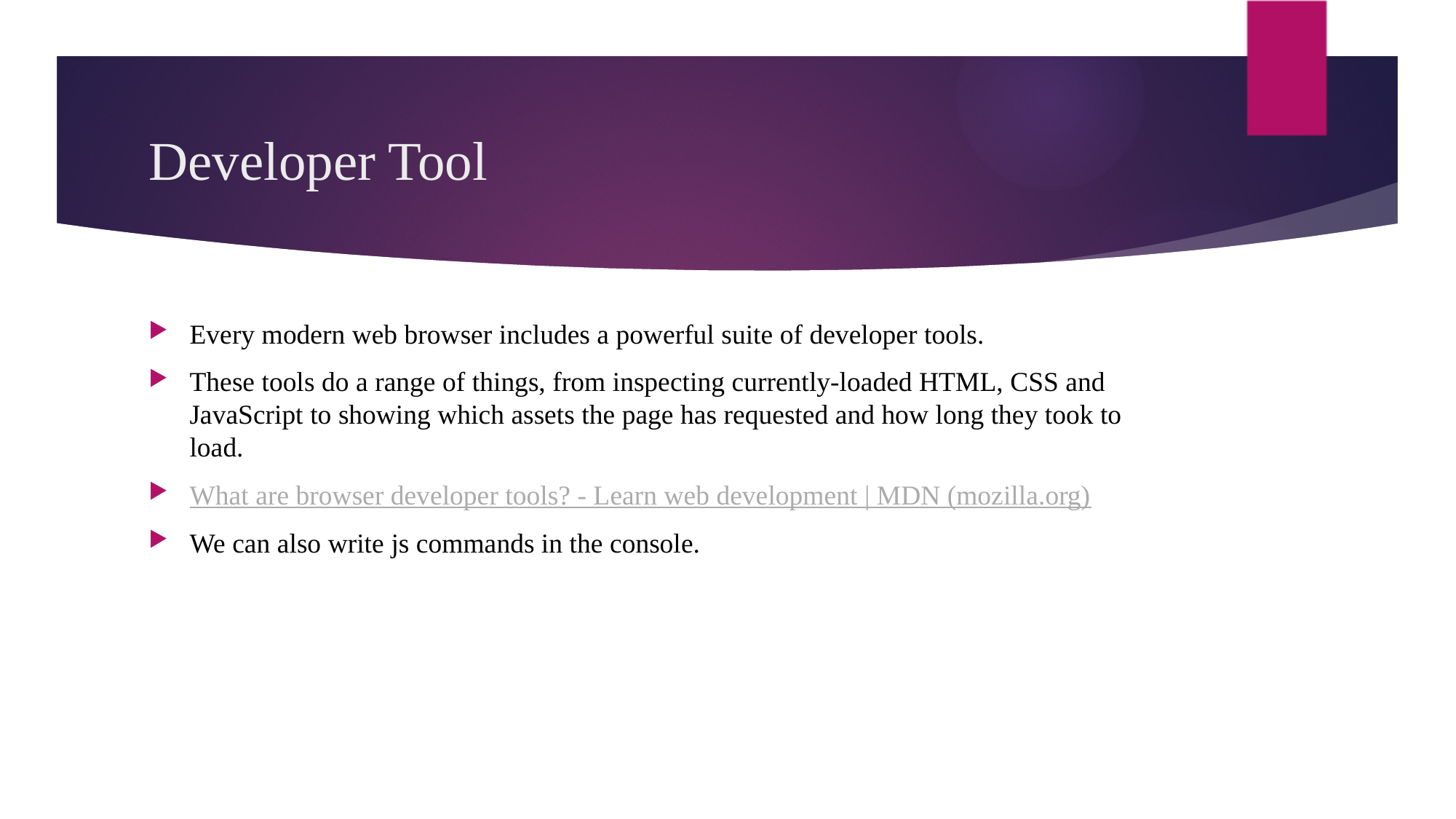

# Developer Tool
Every modern web browser includes a powerful suite of developer tools.
These tools do a range of things, from inspecting currently-loaded HTML, CSS and JavaScript to showing which assets the page has requested and how long they took to load.
What are browser developer tools? - Learn web development | MDN (mozilla.org)
We can also write js commands in the console.